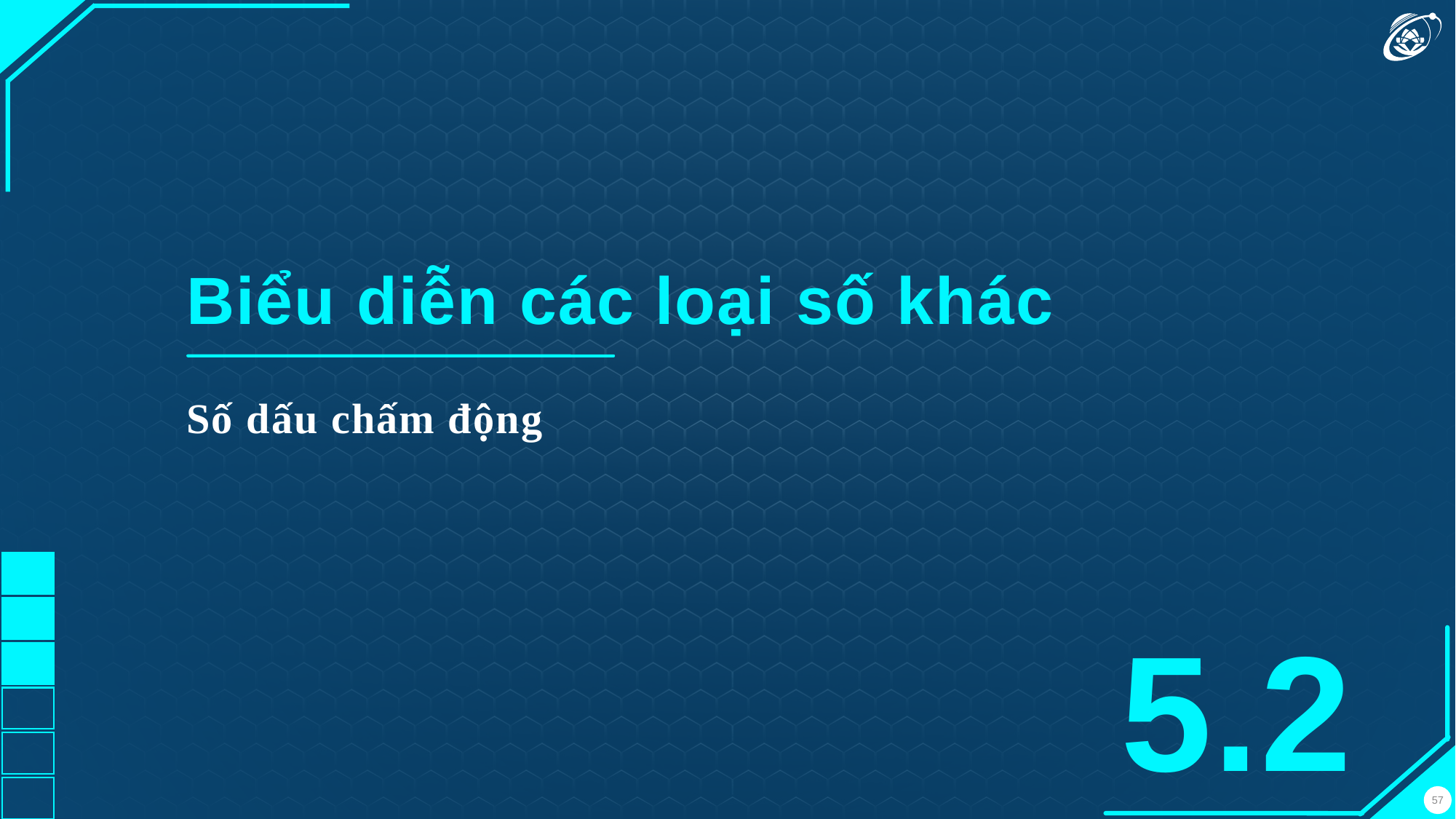

# Biểu diễn các loại số khác
Số dấu chấm động
5.2
57